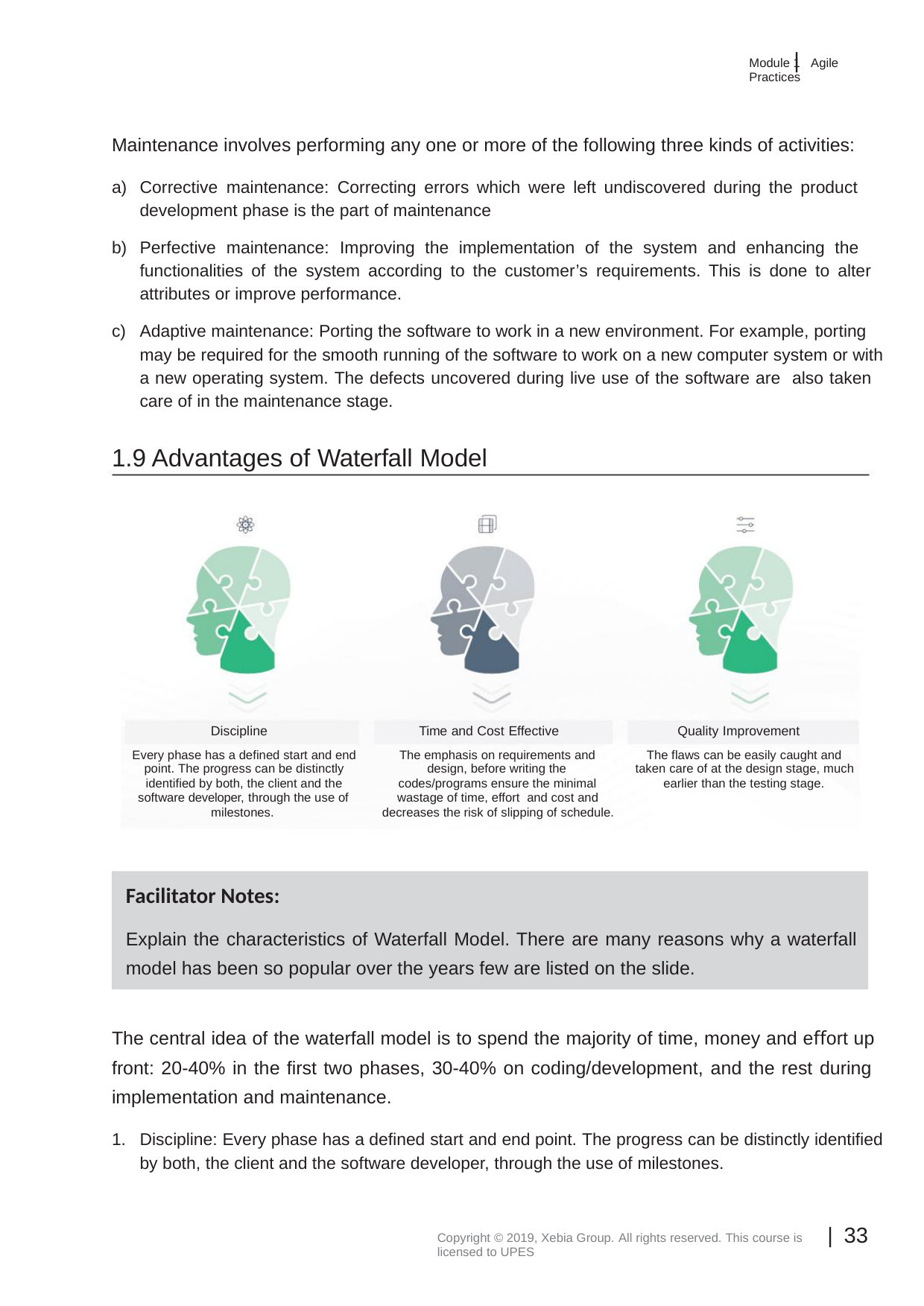

|
Module 1 Agile Practices
Maintenance involves performing any one or more of the following three kinds of activities:
a) Corrective maintenance: Correcting errors which were left undiscovered during the product
development phase is the part of maintenance
b) Perfective maintenance: Improving the implementation of the system and enhancing the
functionalities of the system according to the customer’s requirements. This is done to alter
attributes or improve performance.
c) Adaptive maintenance: Porting the software to work in a new environment. For example, porting
may be required for the smooth running of the software to work on a new computer system or with
a new operating system. The defects uncovered during live use of the software are also taken
care of in the maintenance stage.

1.9 Advantages of Waterfall Model
Discipline
Time and Cost Effective
Quality Improvement
Every phase has a defined start and end
point. The progress can be distinctly
identified by both, the client and the
software developer, through the use of
milestones.
The emphasis on requirements and
design, before writing the
codes/programs ensure the minimal
wastage of time, effort and cost and
decreases the risk of slipping of schedule.
The flaws can be easily caught and
taken care of at the design stage, much
earlier than the testing stage.

Facilitator Notes:
Explain the characteristics of Waterfall Model. There are many reasons why a waterfall
model has been so popular over the years few are listed on the slide.
The central idea of the waterfall model is to spend the majority of time, money and eﬀort up
front: 20-40% in the ﬁrst two phases, 30-40% on coding/development, and the rest during
implementation and maintenance.
1. Discipline: Every phase has a deﬁned start and end point. The progress can be distinctly identiﬁed
by both, the client and the software developer, through the use of milestones.
| 33
Copyright © 2019, Xebia Group. All rights reserved. This course is licensed to UPES